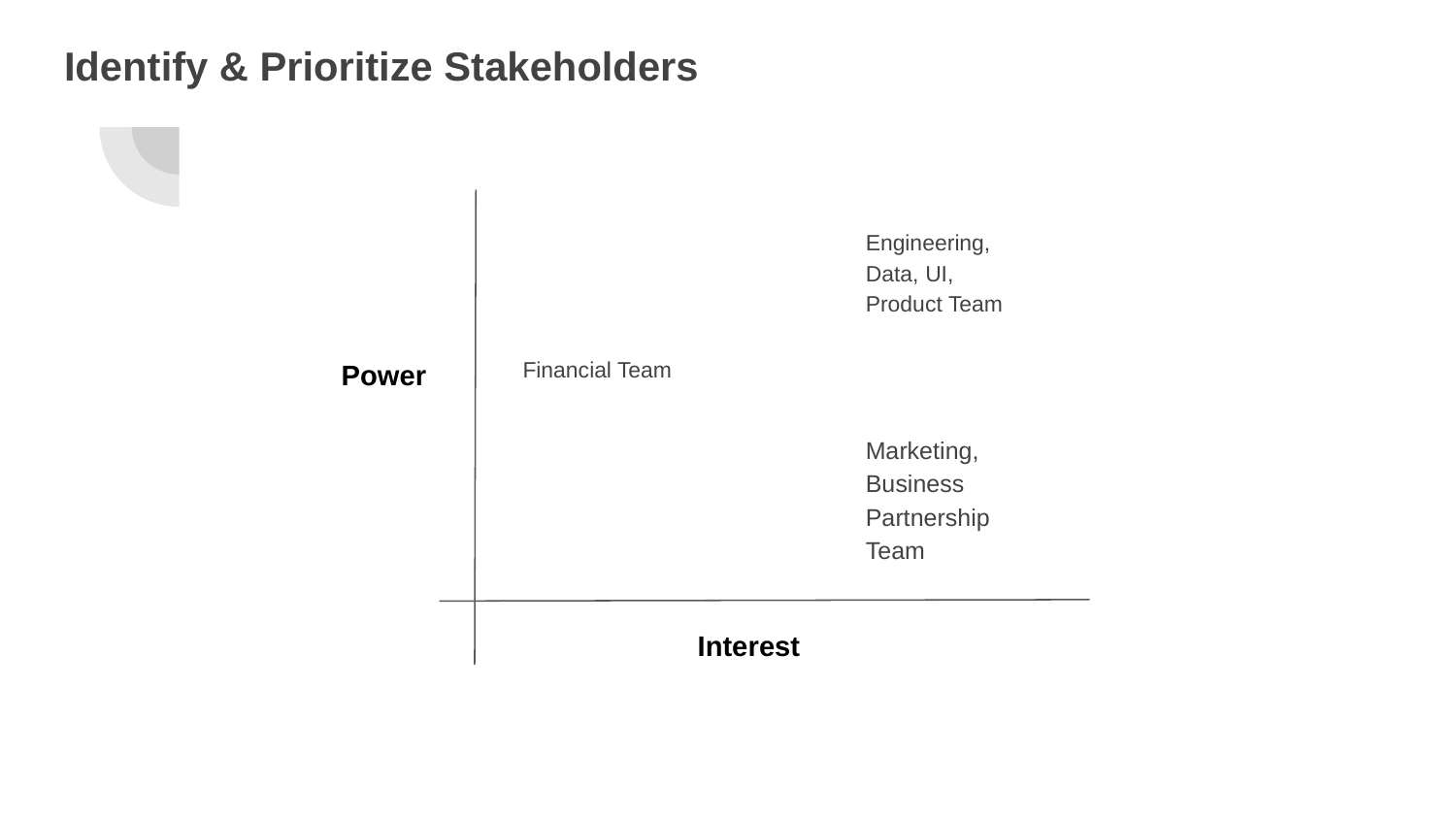

# Identify & Prioritize Stakeholders
Engineering, Data, UI, Product Team
Financial Team
Power
Marketing, Business Partnership Team
Interest